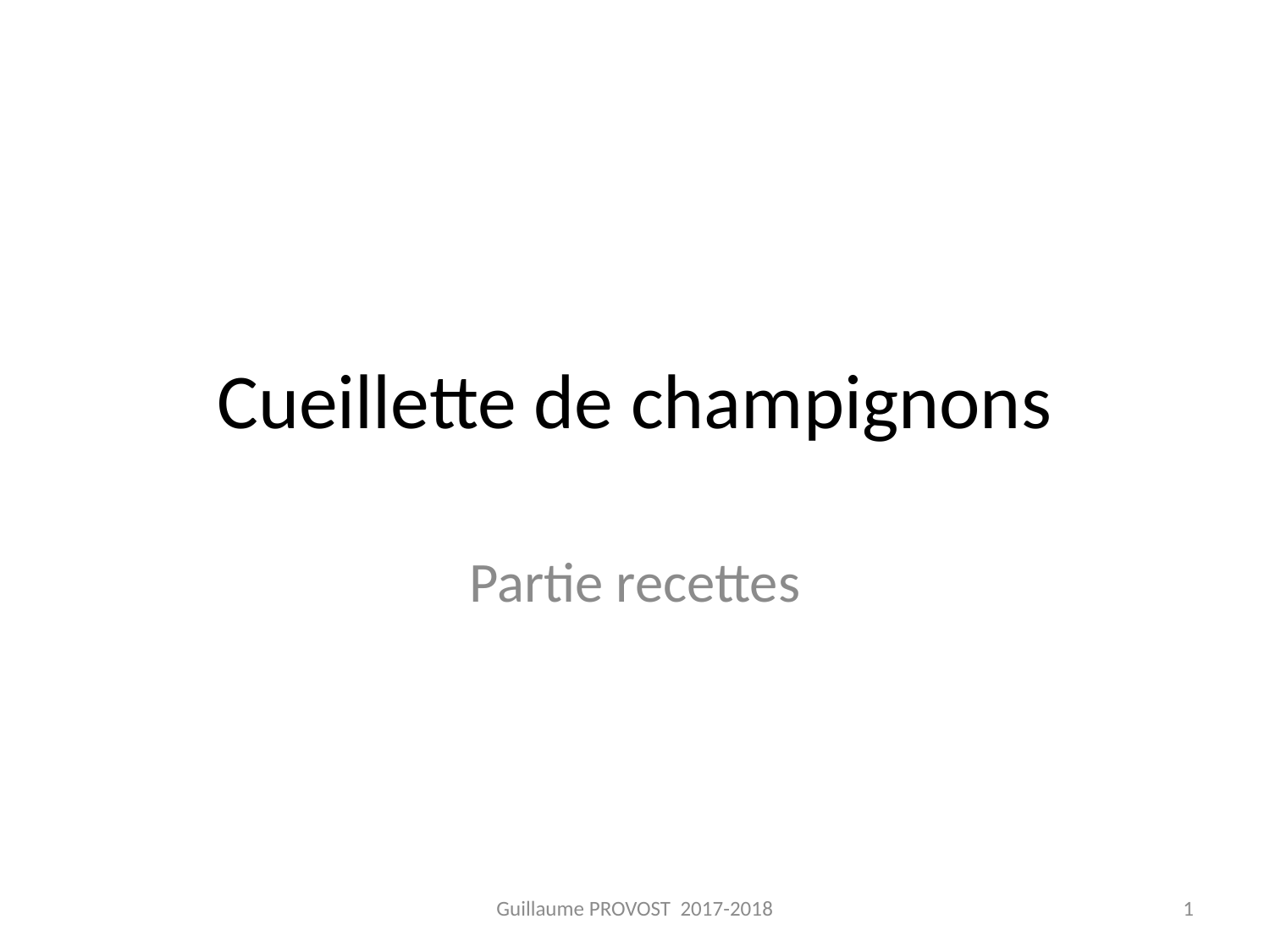

# Cueillette de champignons
Partie recettes
Guillaume PROVOST  2017-2018
1